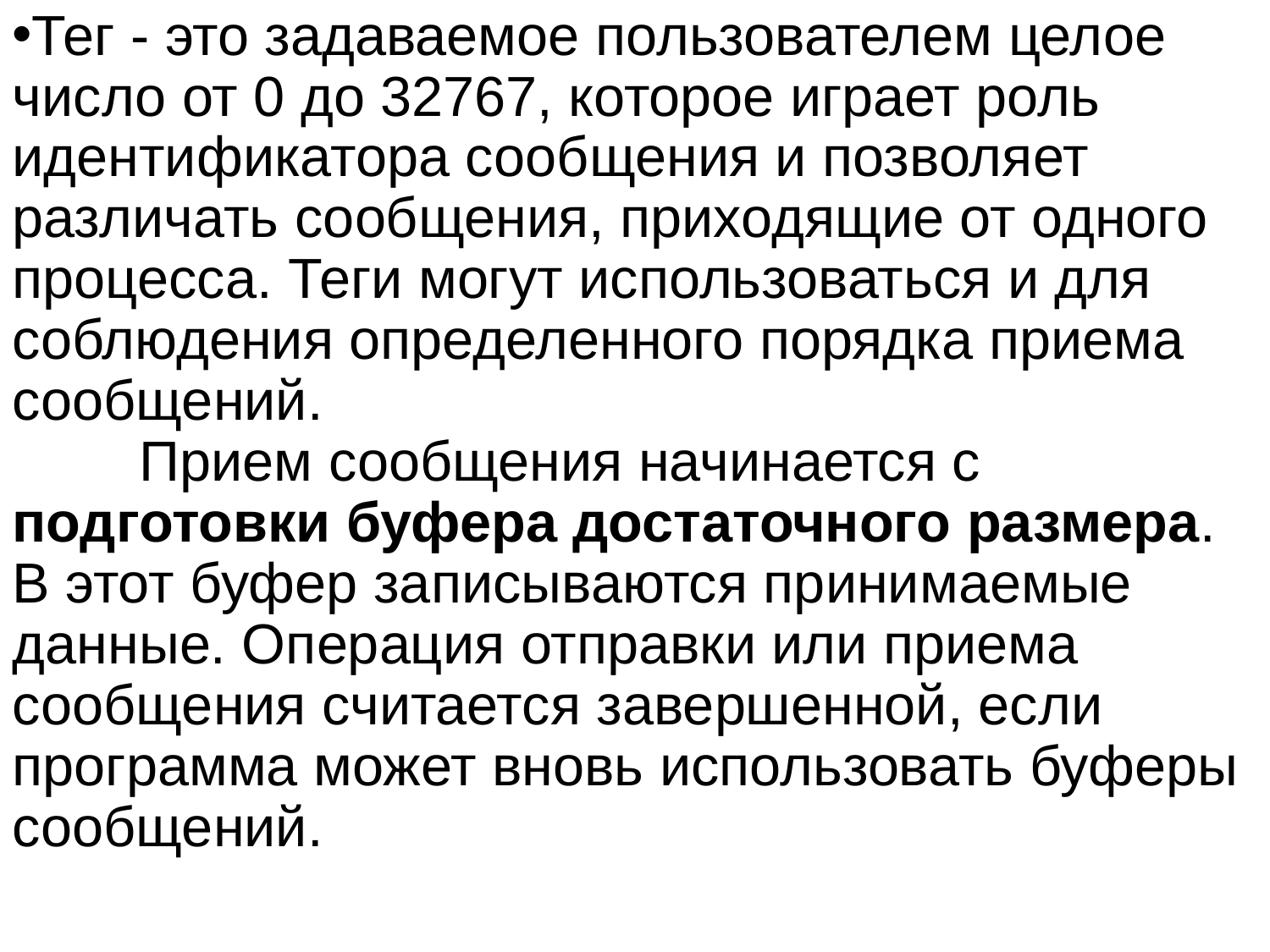

Тег - это задаваемое пользователем целое число от 0 до 32767, которое играет роль идентификатора сообщения и позволяет различать сообщения, приходящие от одного процесса. Теги могут использоваться и для соблюдения определенного порядка приема сообщений.
	Прием сообщения начинается с подготовки буфера достаточного размера. В этот буфер записываются принимаемые данные. Операция отправки или приема сообщения считается завершенной, если программа может вновь использовать буферы сообщений.